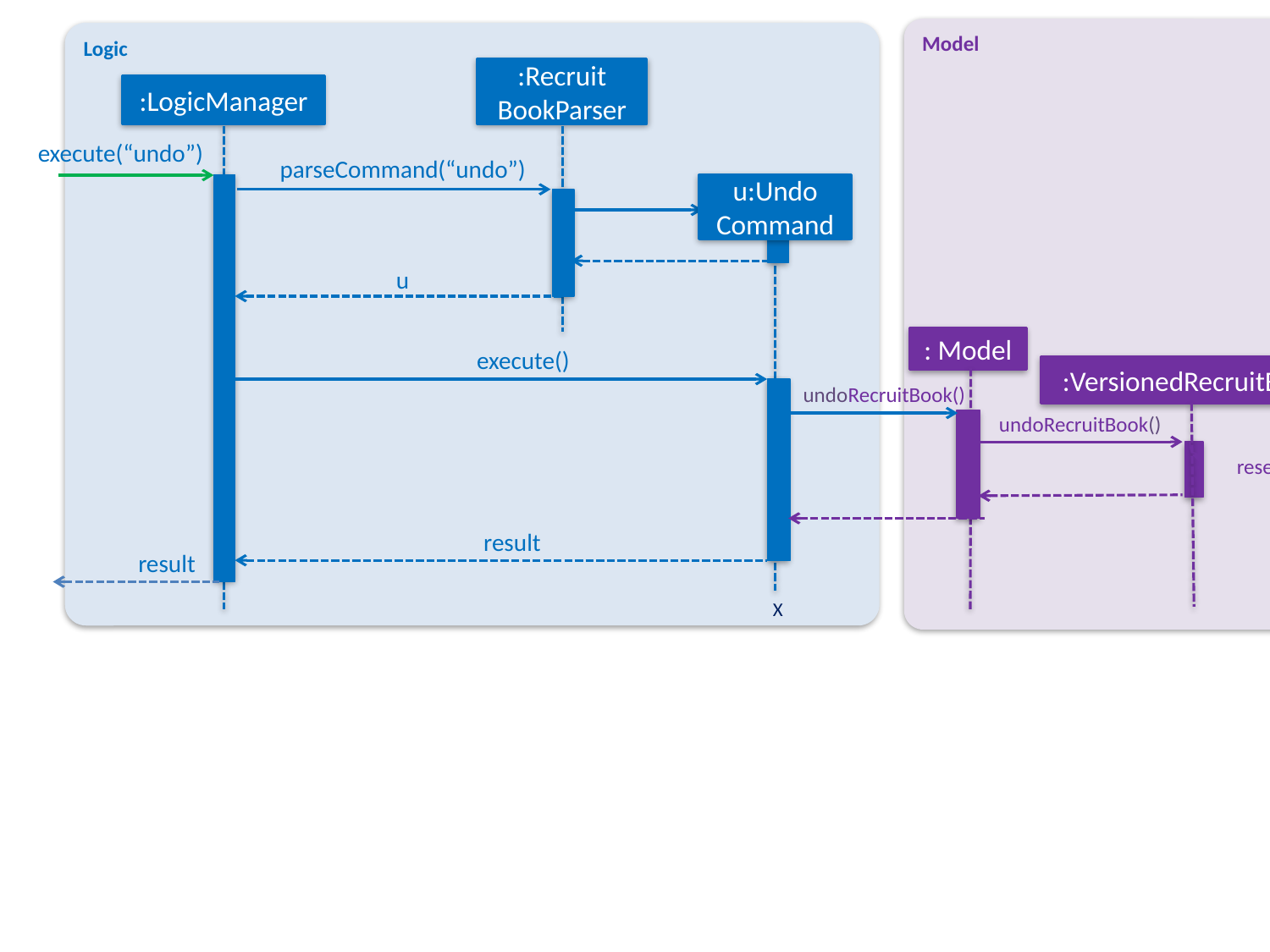

Model
Logic
:Recruit
BookParser
:LogicManager
execute(“undo”)
parseCommand(“undo”)

u:Undo
Command

u
: Model
execute()
:VersionedRecruitBook

undoRecruitBook()
undoRecruitBook()

resetData(ReadOnlyCandidateBook, ReadOnlyCompanyBook)
result
result
X